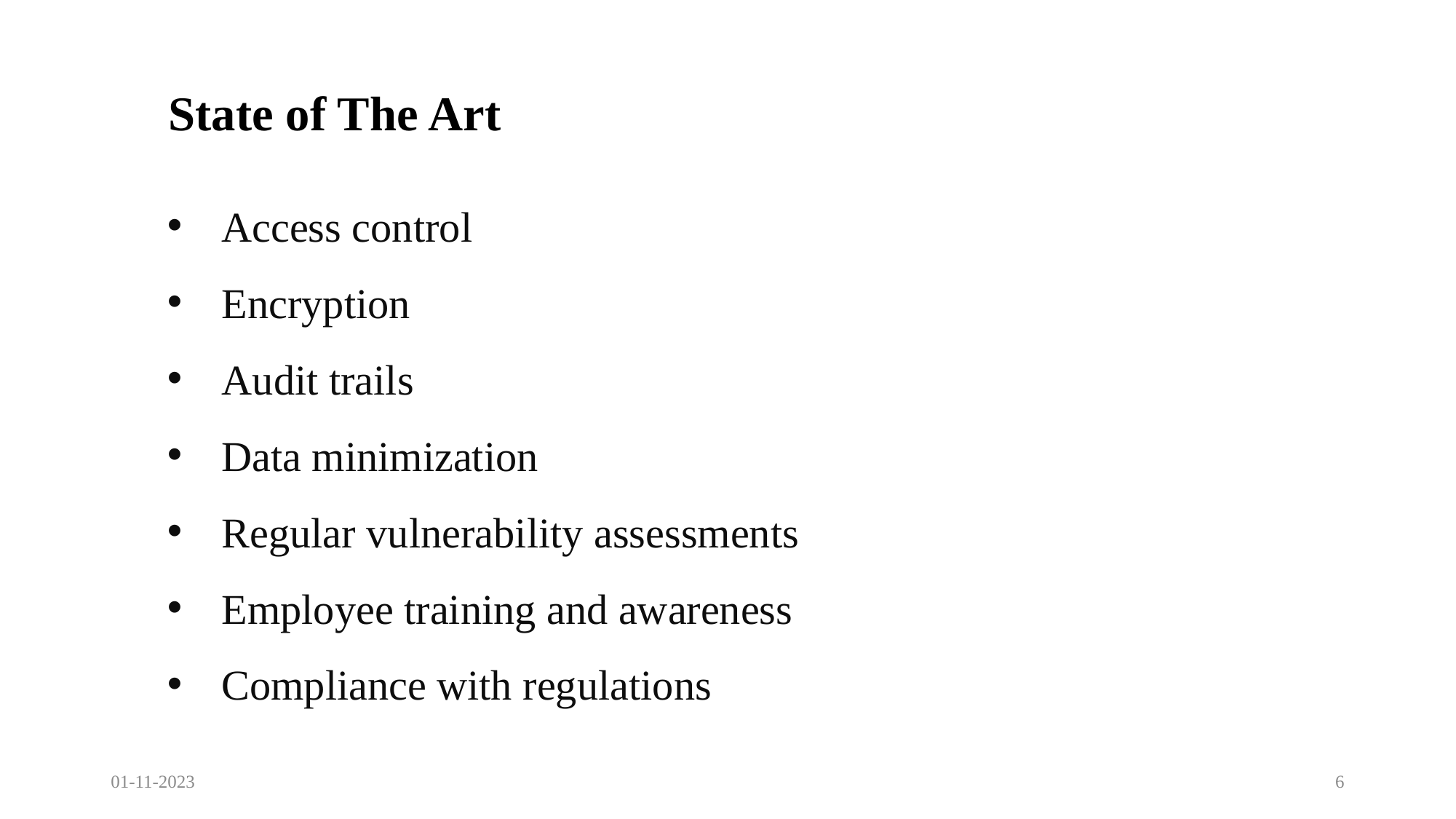

State of The Art
Access control
Encryption
Audit trails
Data minimization
Regular vulnerability assessments
Employee training and awareness
Compliance with regulations
01-11-2023
6